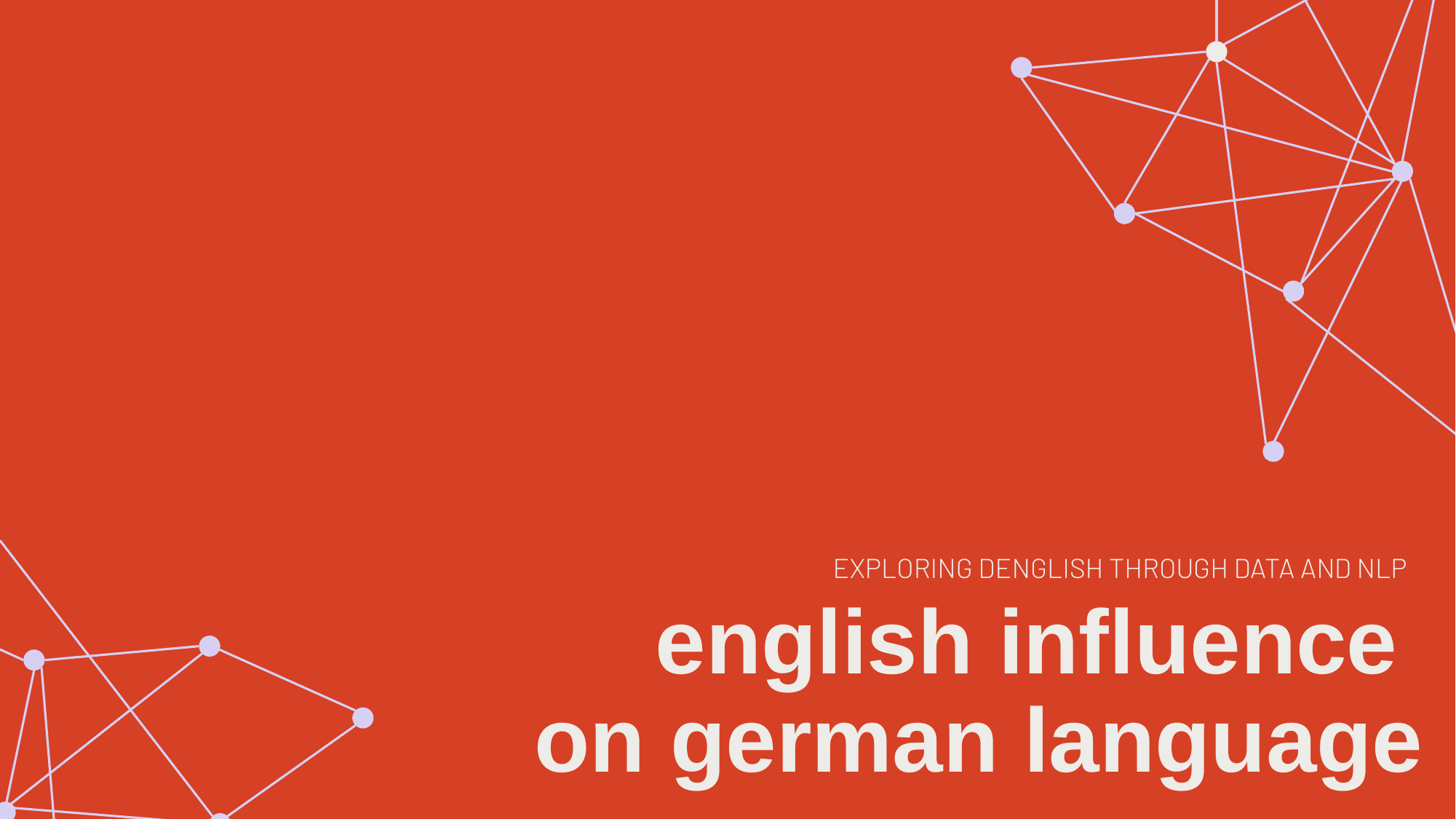

EXPLORING DENGLISH THROUGH DATA AND NLP
# english influence on german language